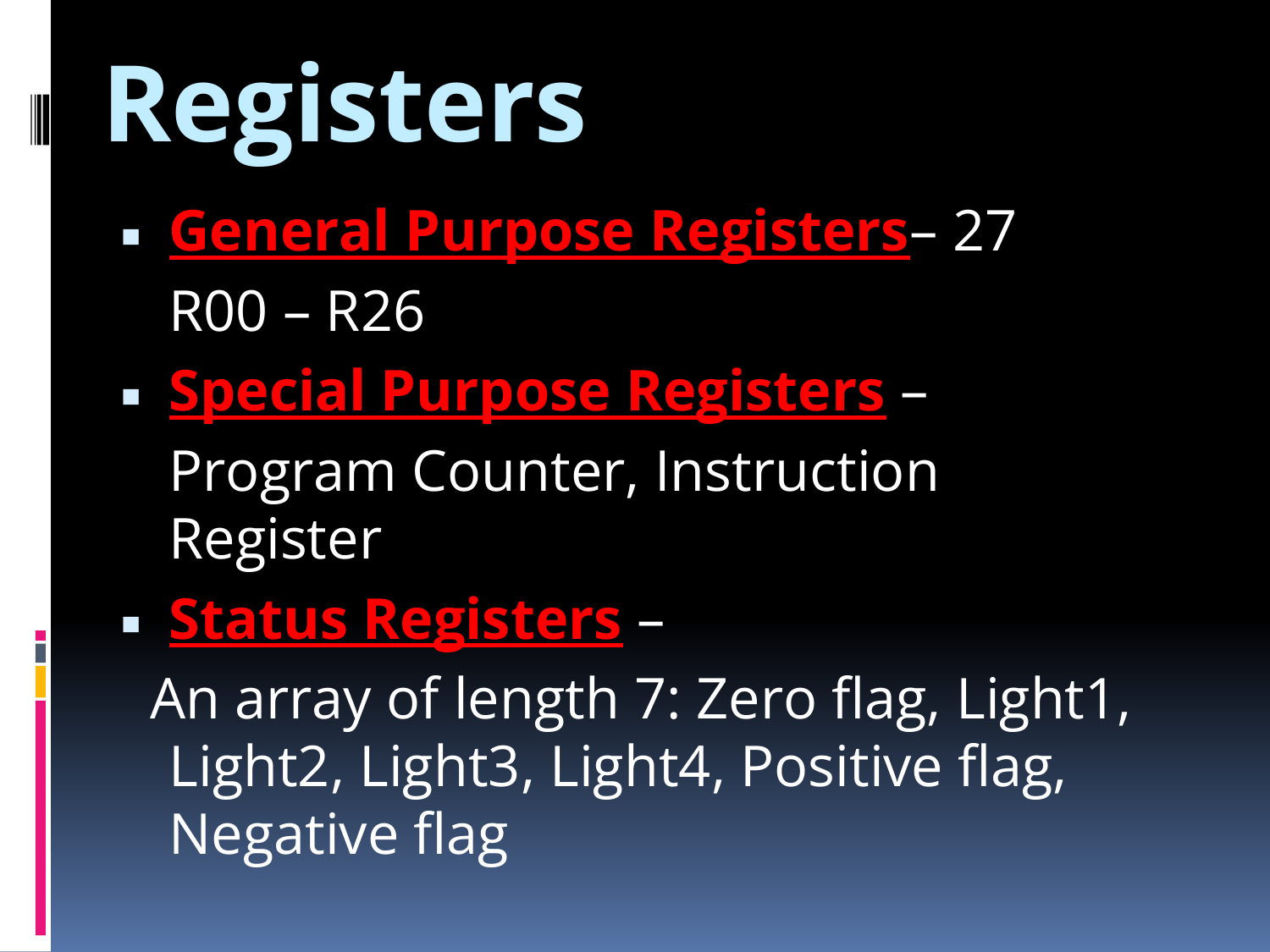

# Registers
General Purpose Registers– 27
	R00 – R26
Special Purpose Registers –
	Program Counter, Instruction Register
Status Registers –
  An array of length 7: Zero flag, Light1, Light2, Light3, Light4, Positive flag, Negative flag